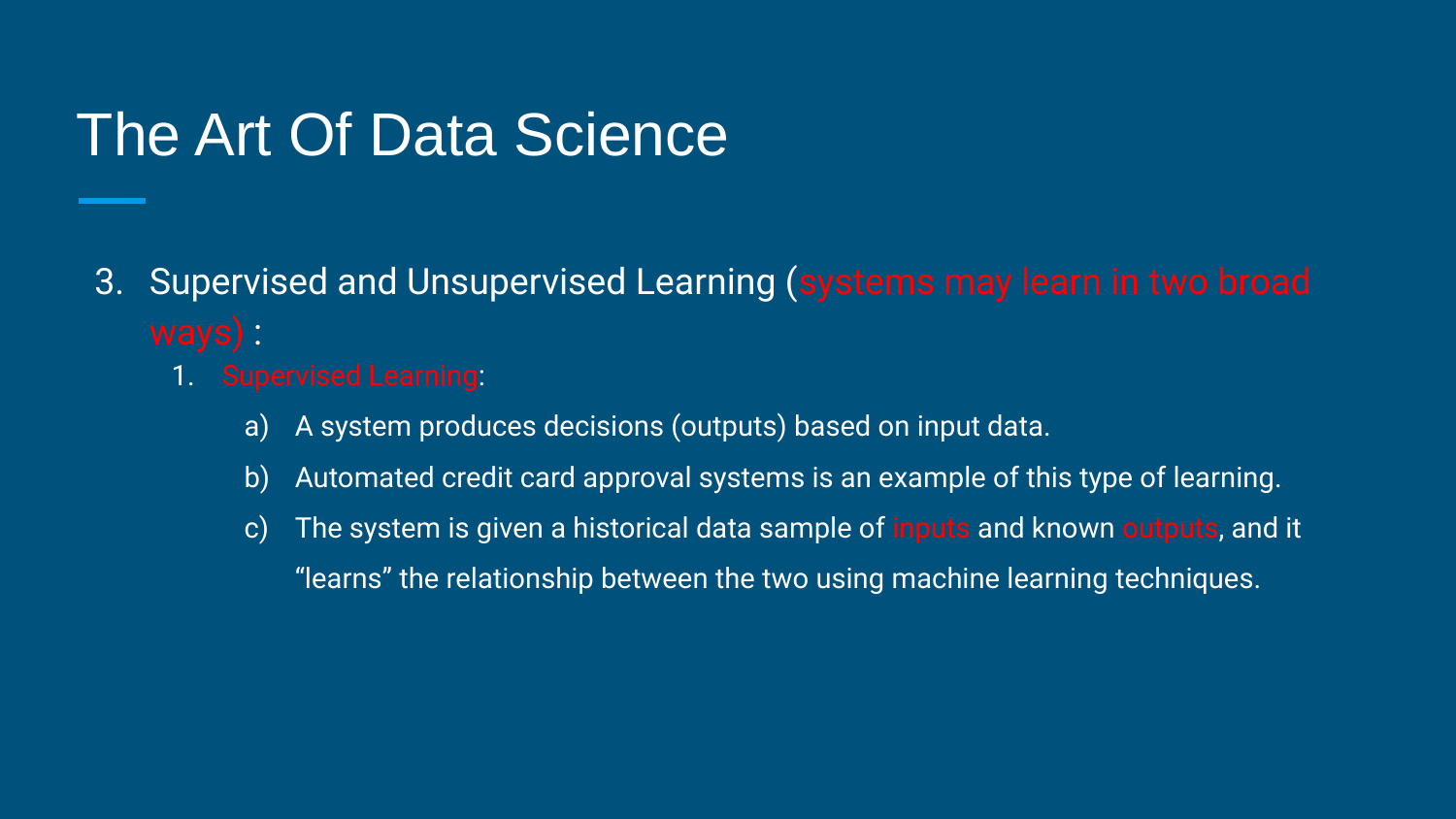

# The Art Of Data Science
Supervised and Unsupervised Learning (systems may learn in two broad ways) :
Supervised Learning:
A system produces decisions (outputs) based on input data.
Automated credit card approval systems is an example of this type of learning.
The system is given a historical data sample of inputs and known outputs, and it “learns” the relationship between the two using machine learning techniques.